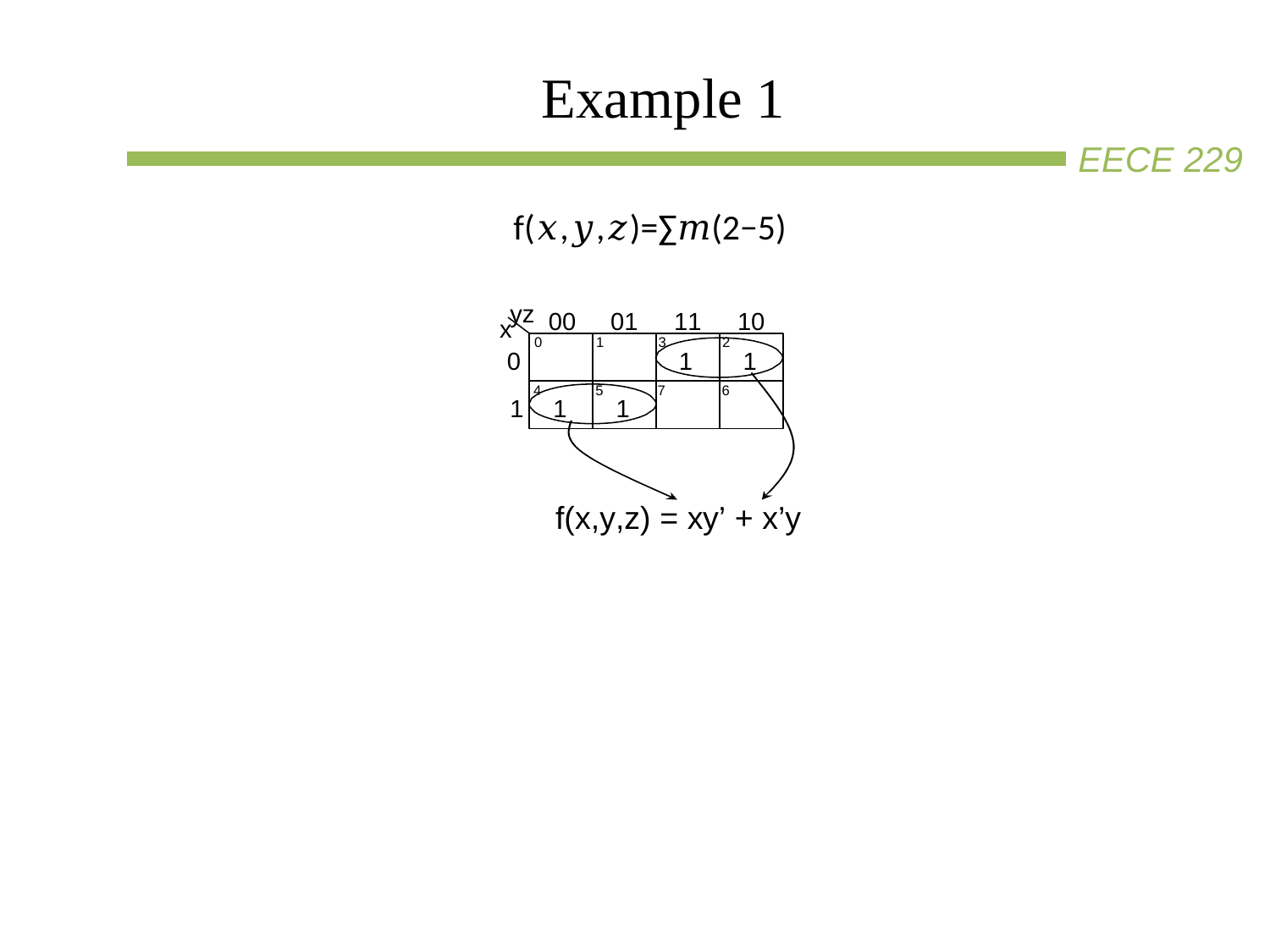

# Example 1
f(𝑥,𝑦,𝑧)=∑𝑚(2−5)
yz
00	01	11	10
x

0
1
3
2

0
1
1

4
5
7
6

1	1
1

f(x,y,z) = xy’ + x’y